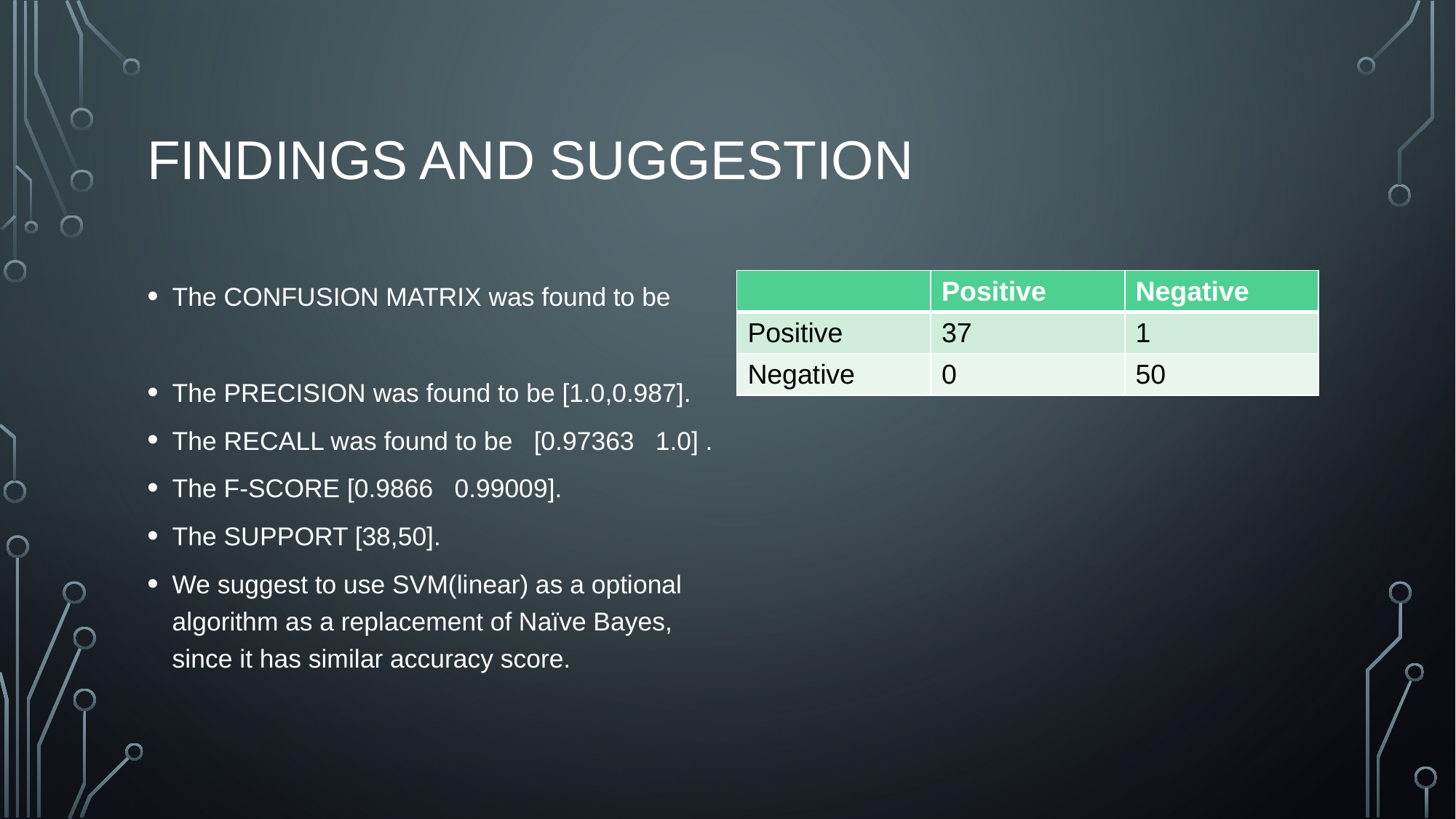

# Findings and suggestion
The CONFUSION MATRIX was found to be

The PRECISION was found to be [1.0,0.987].
The RECALL was found to be   [0.97363   1.0] .
The F-SCORE [0.9866   0.99009].
The SUPPORT [38,50].
We suggest to use SVM(linear) as a optional algorithm as a replacement of Naïve Bayes, since it has similar accuracy score.

|  | Positive | Negative |
| --- | --- | --- |
| Positive | 37 | 1 |
| Negative | 0 | 50 |